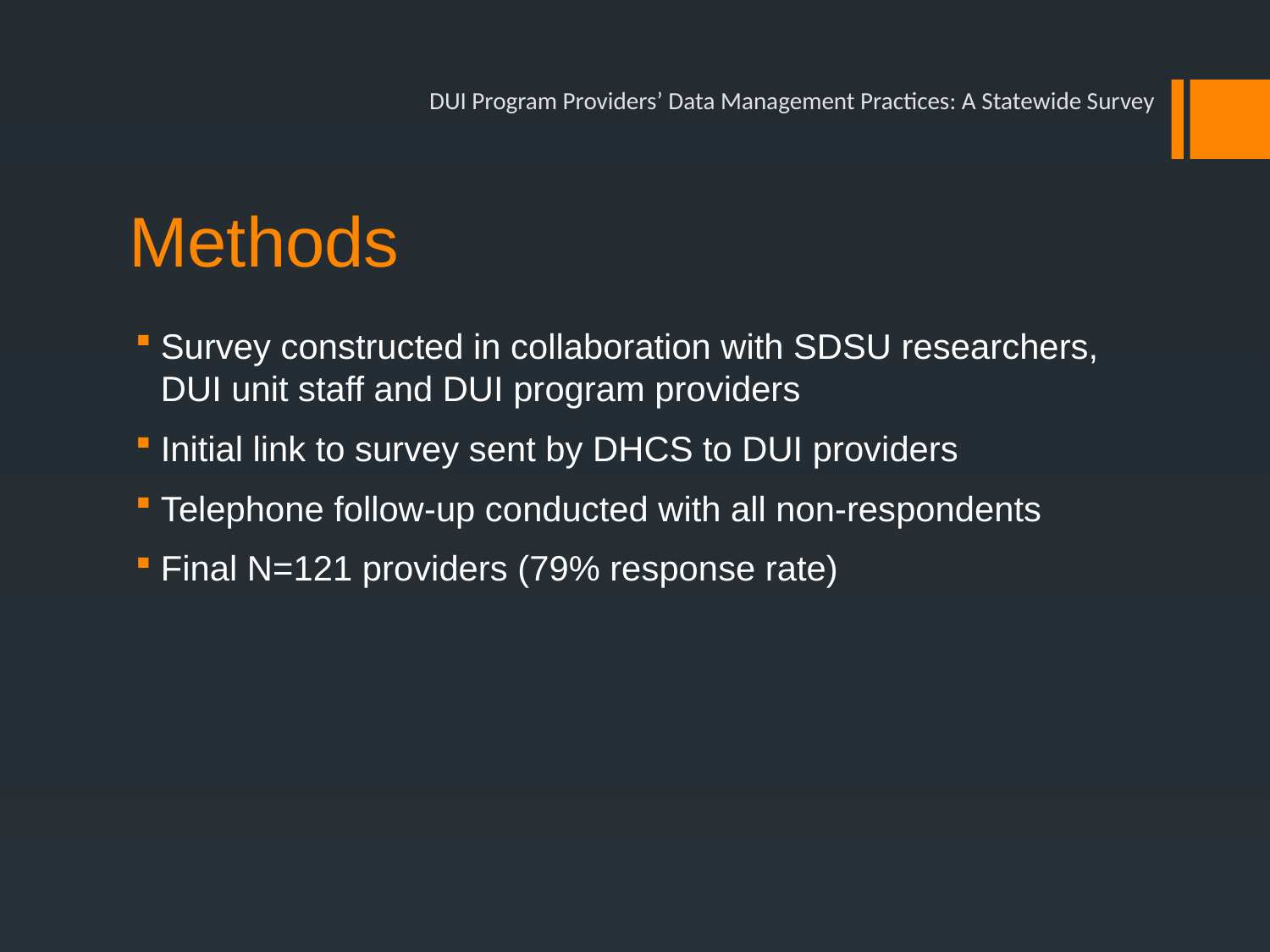

DUI Program Providers’ Data Management Practices: A Statewide Survey
# Methods
Survey constructed in collaboration with SDSU researchers, DUI unit staff and DUI program providers
Initial link to survey sent by DHCS to DUI providers
Telephone follow-up conducted with all non-respondents
Final N=121 providers (79% response rate)